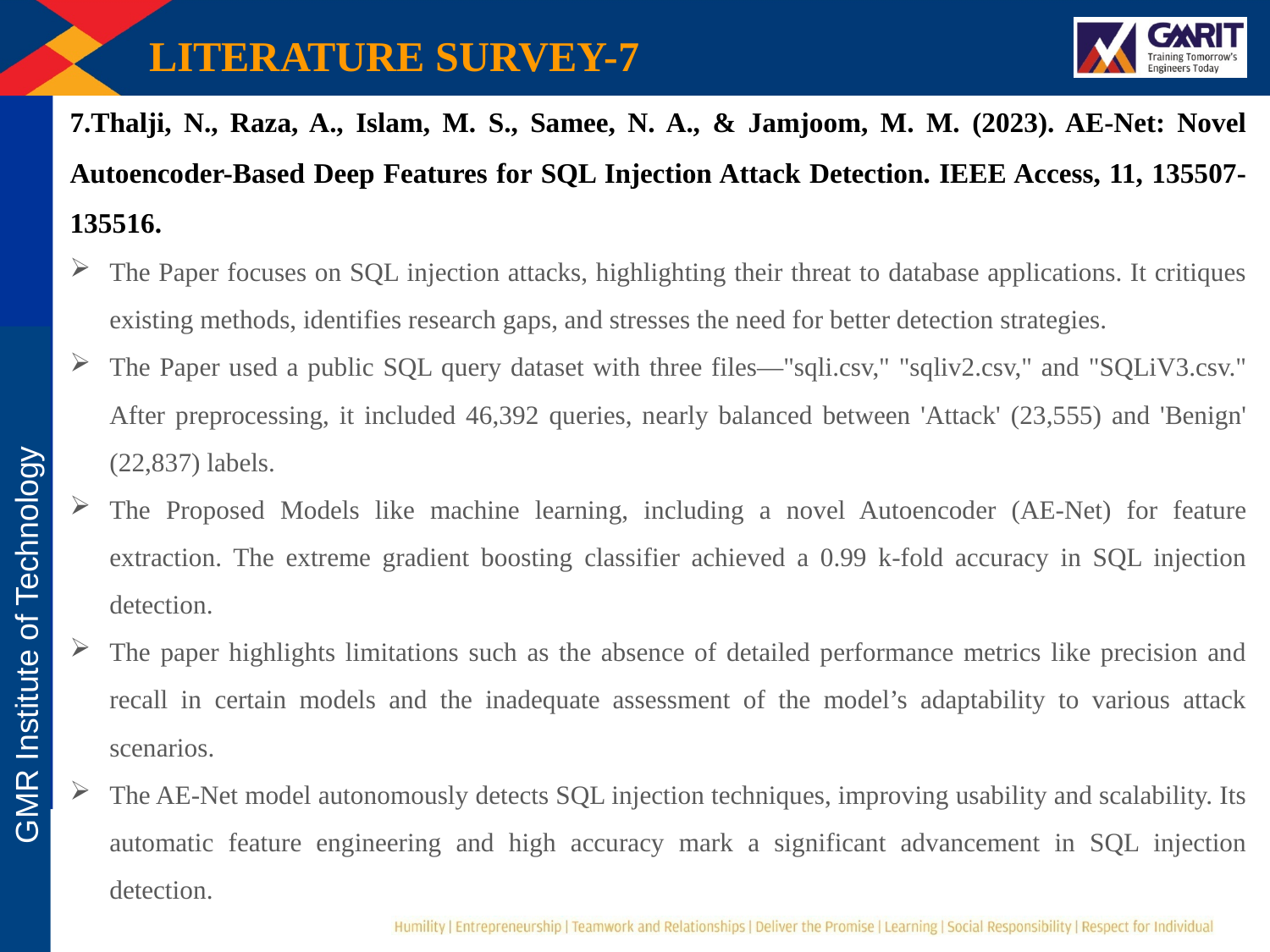

LITERATURE SURVEY-7

7.Thalji, N., Raza, A., Islam, M. S., Samee, N. A., & Jamjoom, M. M. (2023). AE-Net: Novel Autoencoder-Based Deep Features for SQL Injection Attack Detection. IEEE Access, 11, 135507-135516.
The Paper focuses on SQL injection attacks, highlighting their threat to database applications. It critiques existing methods, identifies research gaps, and stresses the need for better detection strategies.
The Paper used a public SQL query dataset with three files—"sqli.csv," "sqliv2.csv," and "SQLiV3.csv." After preprocessing, it included 46,392 queries, nearly balanced between 'Attack' (23,555) and 'Benign' (22,837) labels.
The Proposed Models like machine learning, including a novel Autoencoder (AE-Net) for feature extraction. The extreme gradient boosting classifier achieved a 0.99 k-fold accuracy in SQL injection detection.
The paper highlights limitations such as the absence of detailed performance metrics like precision and recall in certain models and the inadequate assessment of the model’s adaptability to various attack scenarios.
The AE-Net model autonomously detects SQL injection techniques, improving usability and scalability. Its automatic feature engineering and high accuracy mark a significant advancement in SQL injection detection.